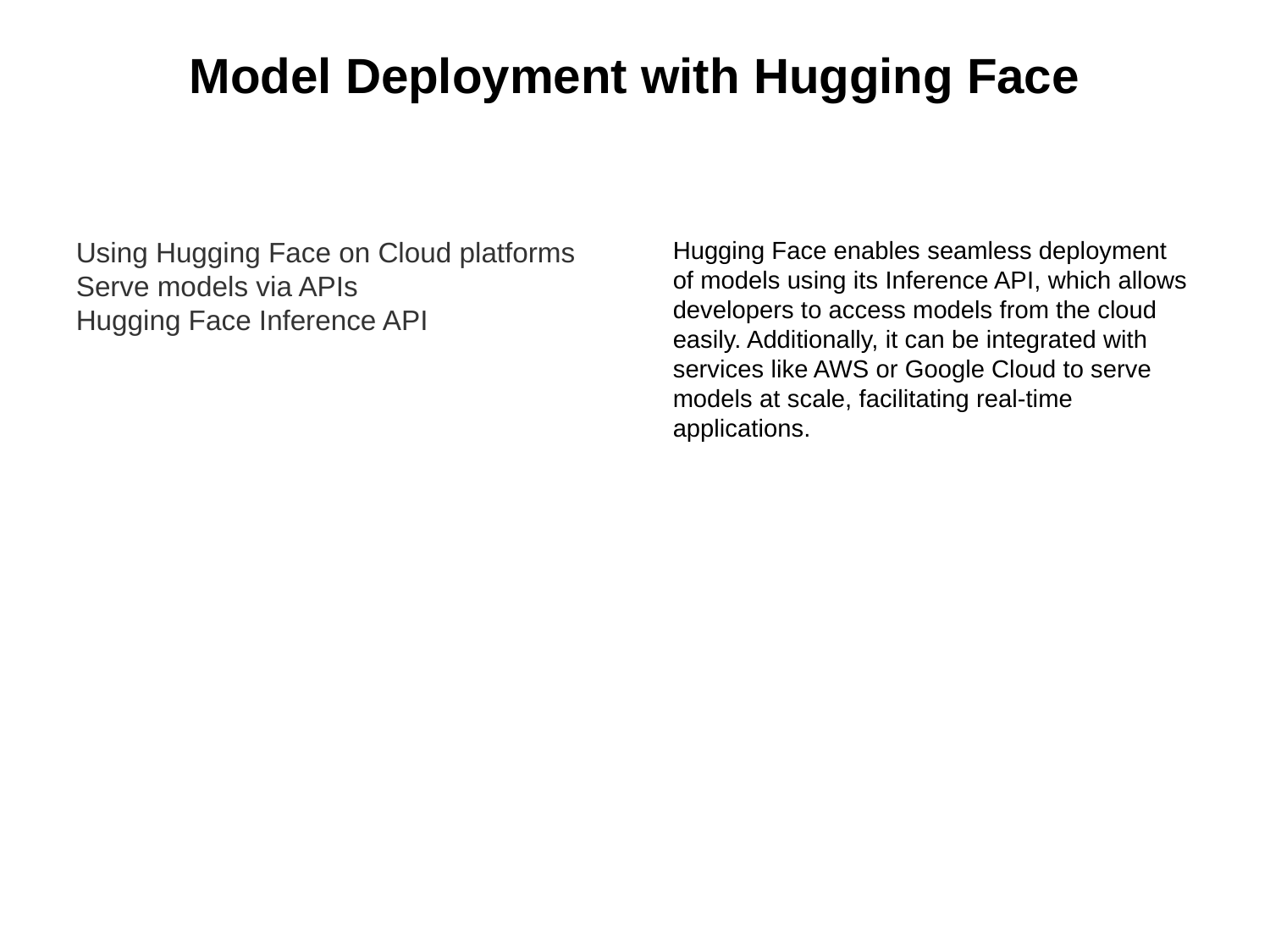

Model Deployment with Hugging Face
Using Hugging Face on Cloud platforms
Serve models via APIs
Hugging Face Inference API
Hugging Face enables seamless deployment of models using its Inference API, which allows developers to access models from the cloud easily. Additionally, it can be integrated with services like AWS or Google Cloud to serve models at scale, facilitating real-time applications.